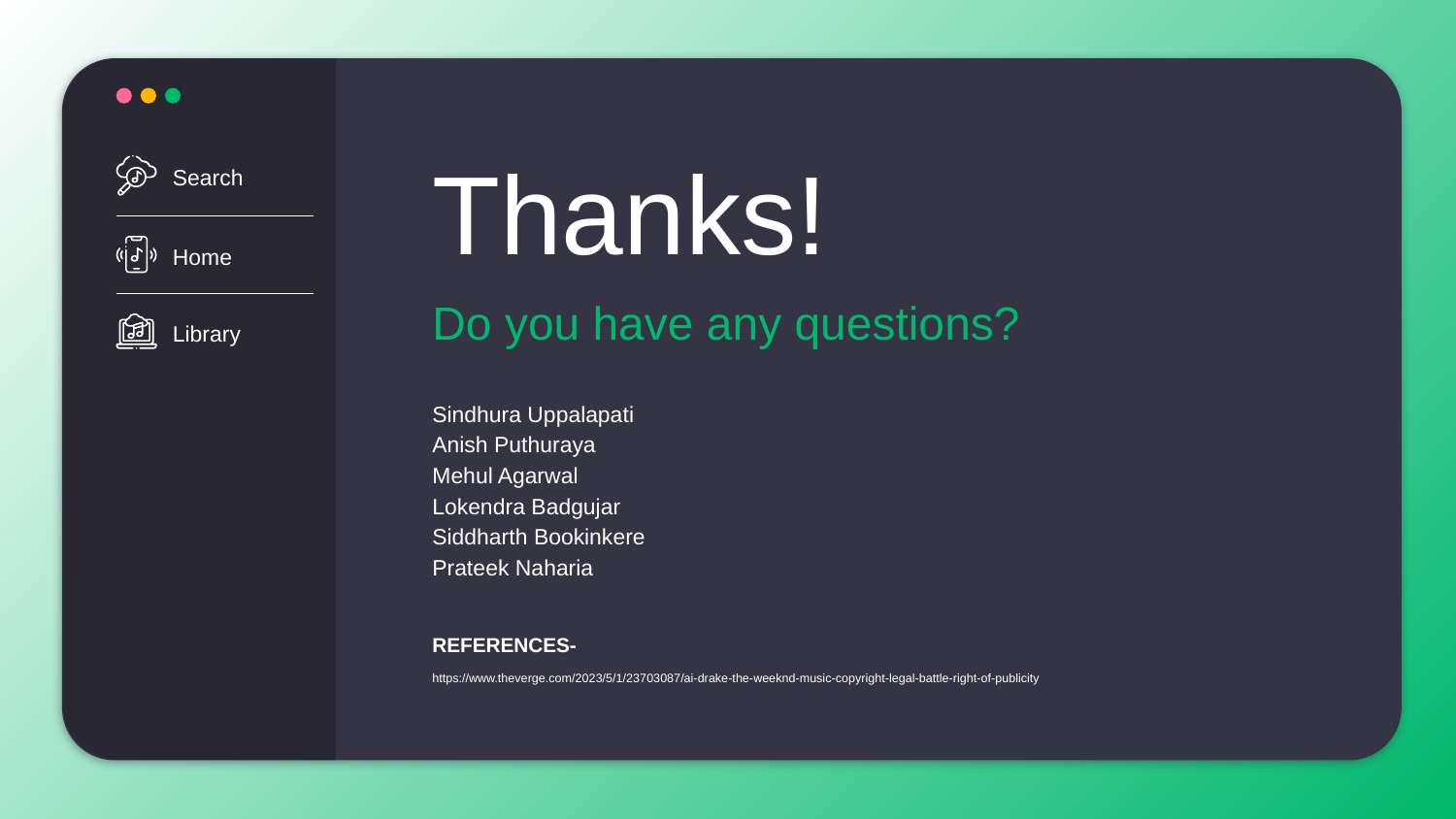

Search

Home

Library
# Thanks!
Do you have any questions?
Sindhura Uppalapati
Anish Puthuraya
Mehul Agarwal
Lokendra Badgujar
Siddharth Bookinkere
Prateek Naharia
REFERENCES-
https://www.theverge.com/2023/5/1/23703087/ai-drake-the-weeknd-music-copyright-legal-battle-right-of-publicity